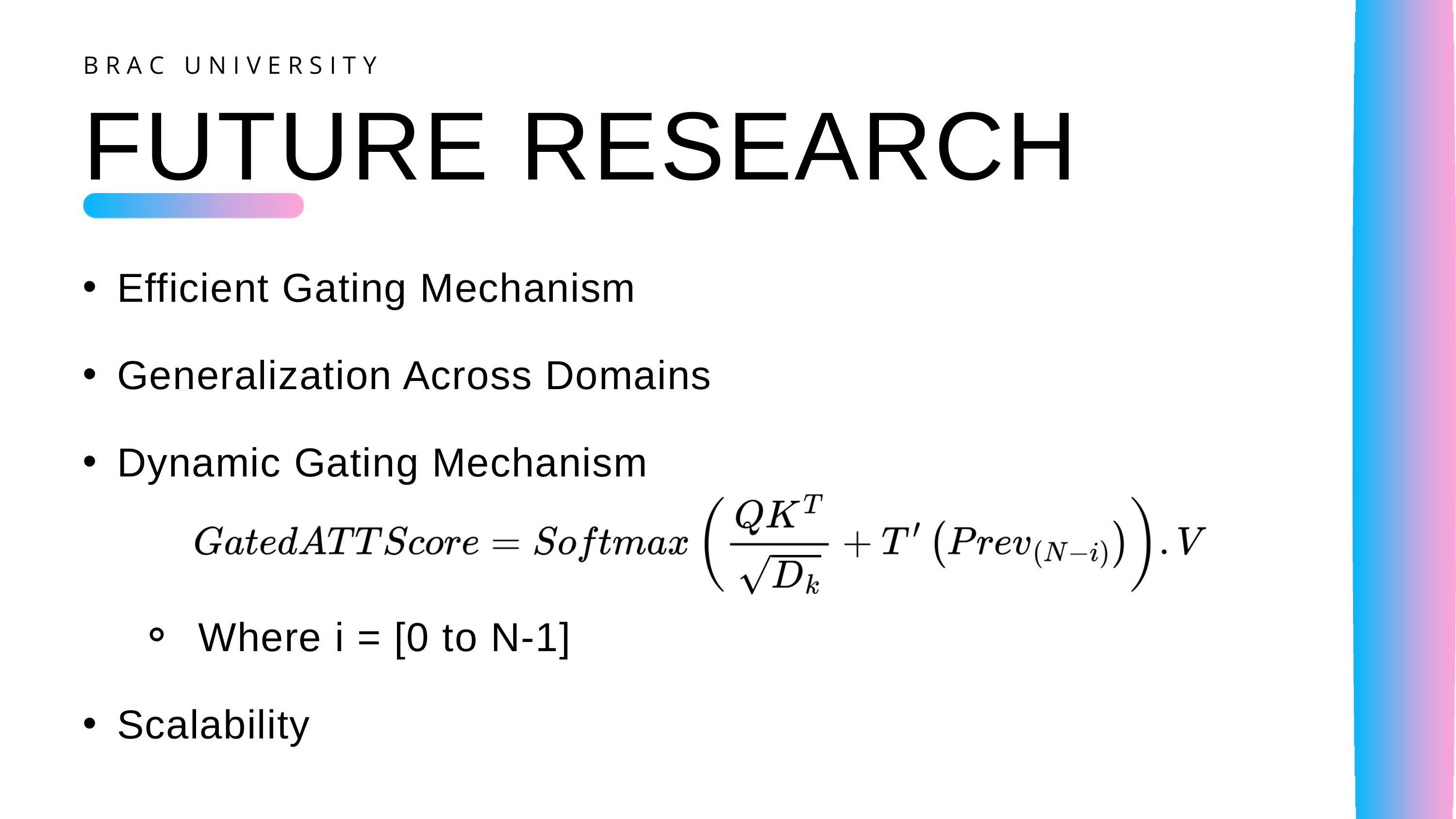

BRAC UNIVERSITY
FUTURE RESEARCH

Efficient Gating Mechanism
Generalization Across Domains
Dynamic Gating Mechanism

 Where i = [0 to N-1]
Scalability